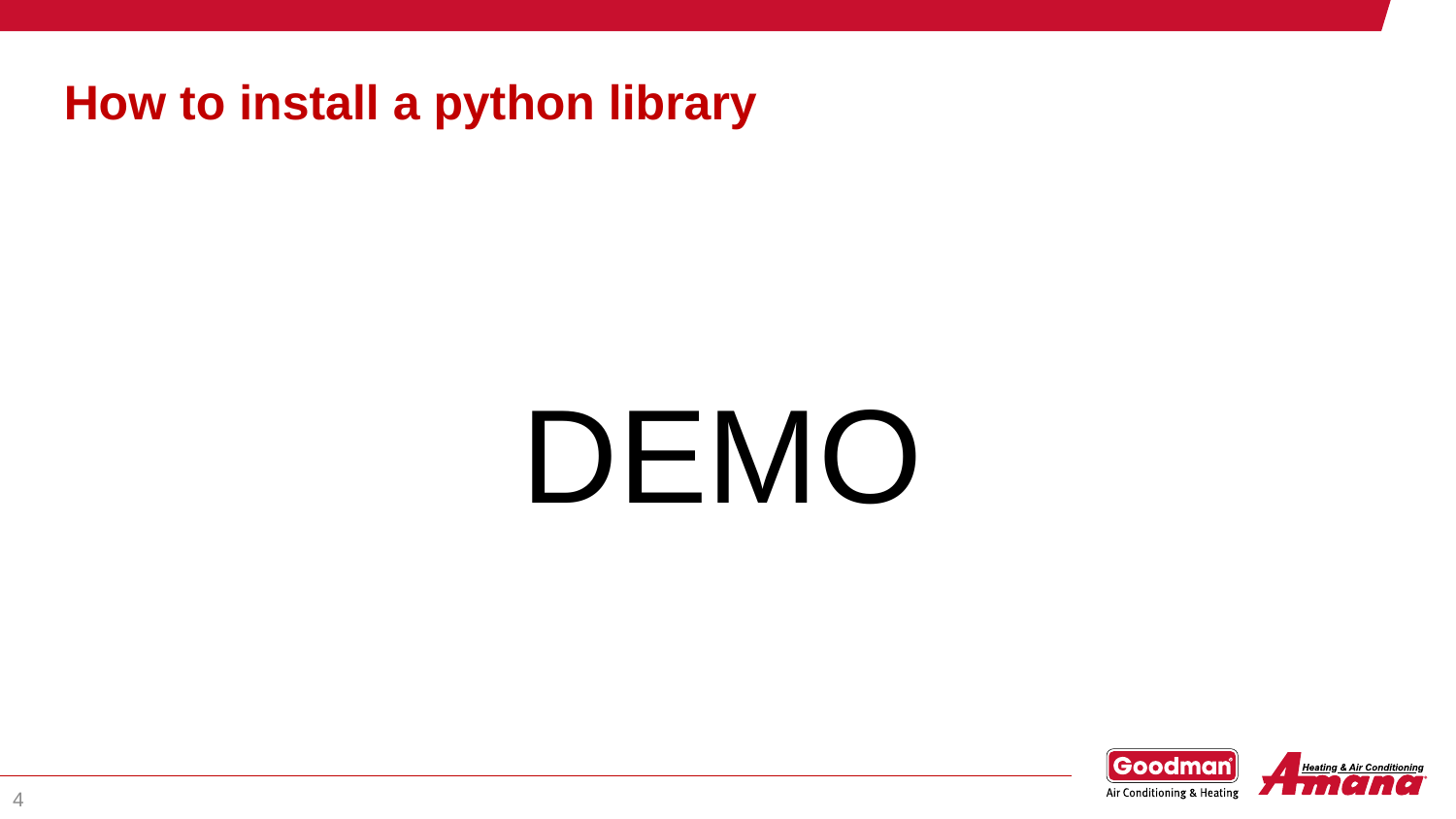

# How to install a python library
DEMO
4